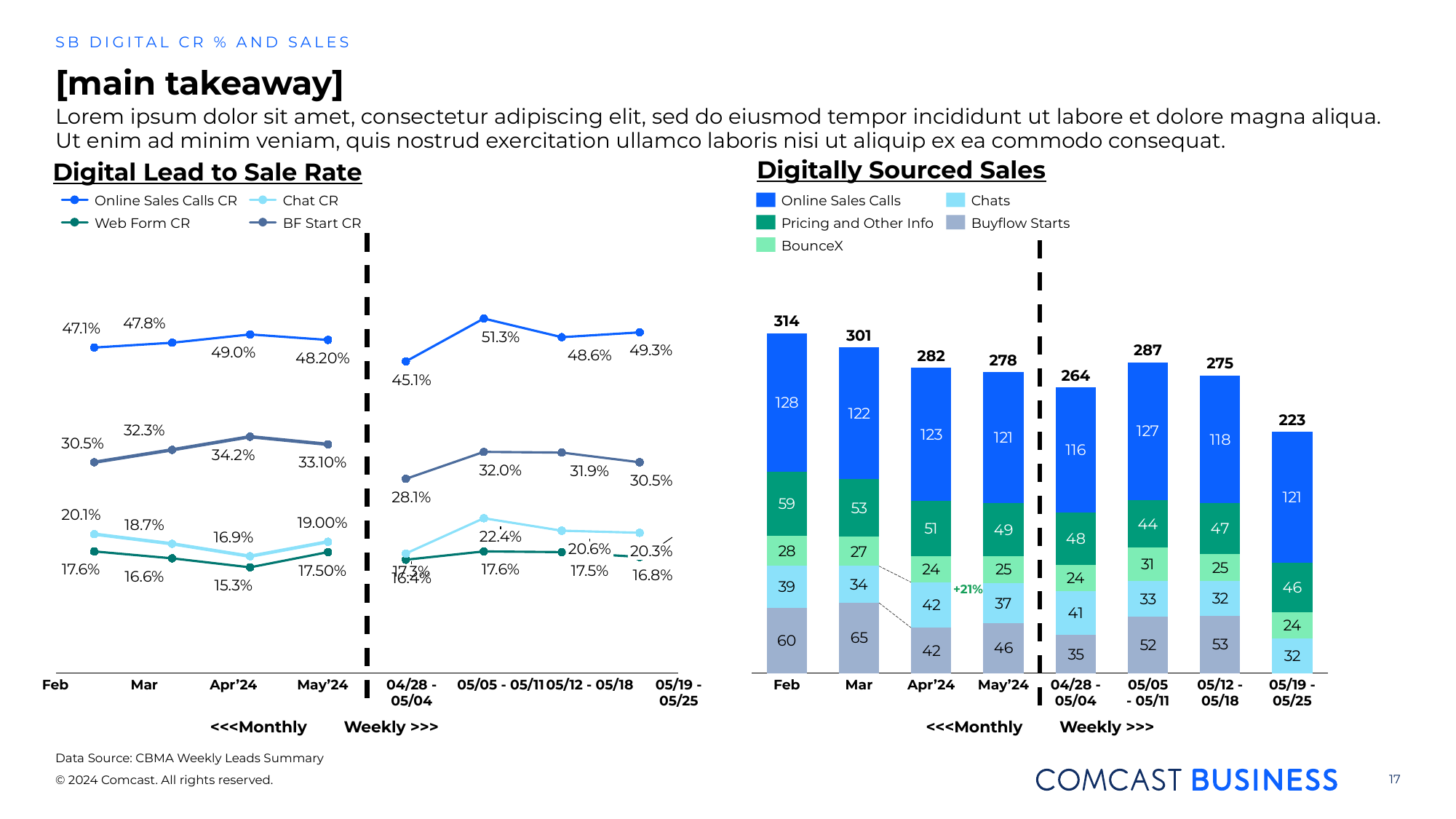

SB Digital CR % and Sales
# [main takeaway]
Lorem ipsum dolor sit amet, consectetur adipiscing elit, sed do eiusmod tempor incididunt ut labore et dolore magna aliqua. Ut enim ad minim veniam, quis nostrud exercitation ullamco laboris nisi ut aliquip ex ea commodo consequat.
Digitally Sourced Sales
Digital Lead to Sale Rate
Online Sales Calls CR
Chat CR
Online Sales Calls
Chats

### Chart

| Category |  |  |  |  |  |  |
|---|---|---|---|---|---|---|

### Chart

| Category |  |  |  |  |  |  |  |  |  |  |  |  |  |
|---|---|---|---|---|---|---|---|---|---|---|---|---|---|
Web Form CR
BF Start CR
Pricing and Other Info
Buyflow Starts

BounceX

314
47.8%
47.1%
301
51.3%
287
49.3%
49.0%
282
48.6%
48.20%
278
275
264
45.1%
223
32.3%
30.5%
34.2%
33.10%
32.0%
31.9%
30.5%
28.1%
20.1%
19.00%
18.7%
22.4%
16.9%
20.6%
20.3%
17.6%
17.6%
17.50%
17.5%
17.3%
16.8%
16.6%
16.4%
+21%
15.3%
04/28 - 05/04
05/19 - 05/25
Feb
Mar
Apr’24
May’24
Feb
Mar
Apr’24
May’24
04/28 - 05/04
05/05 - 05/11
05/12 - 05/18
05/19 - 05/25
05/05 - 05/11
05/12 - 05/18
<<<Monthly
Weekly >>>
<<<Monthly
Weekly >>>
Data Source: CBMA Weekly Leads Summary